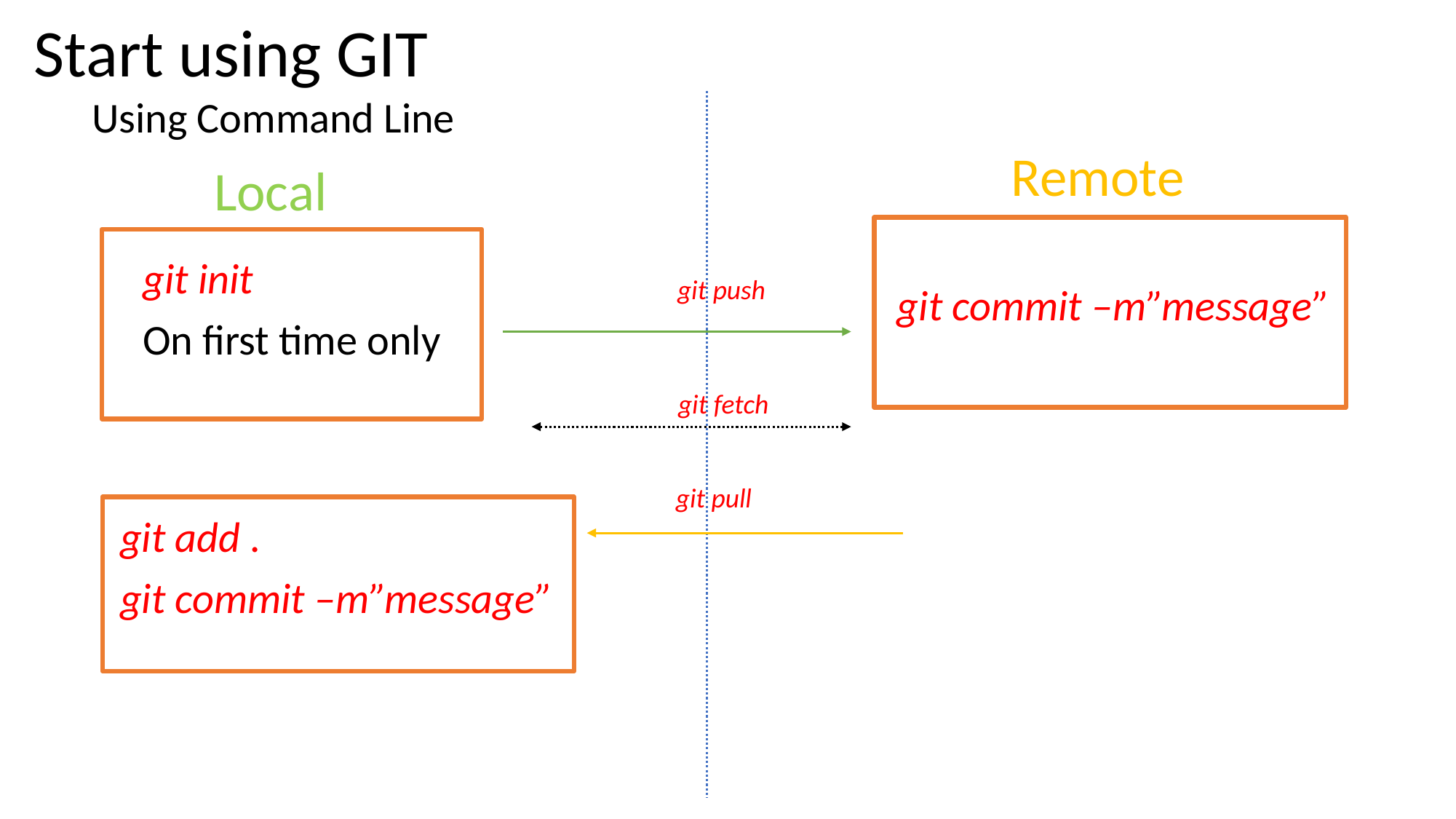

# Start using GIT
Using Command Line
Remote
Local

git init
On first time only
git push
git commit –m”message”

git fetch
git pull

git add .
git commit –m”message”